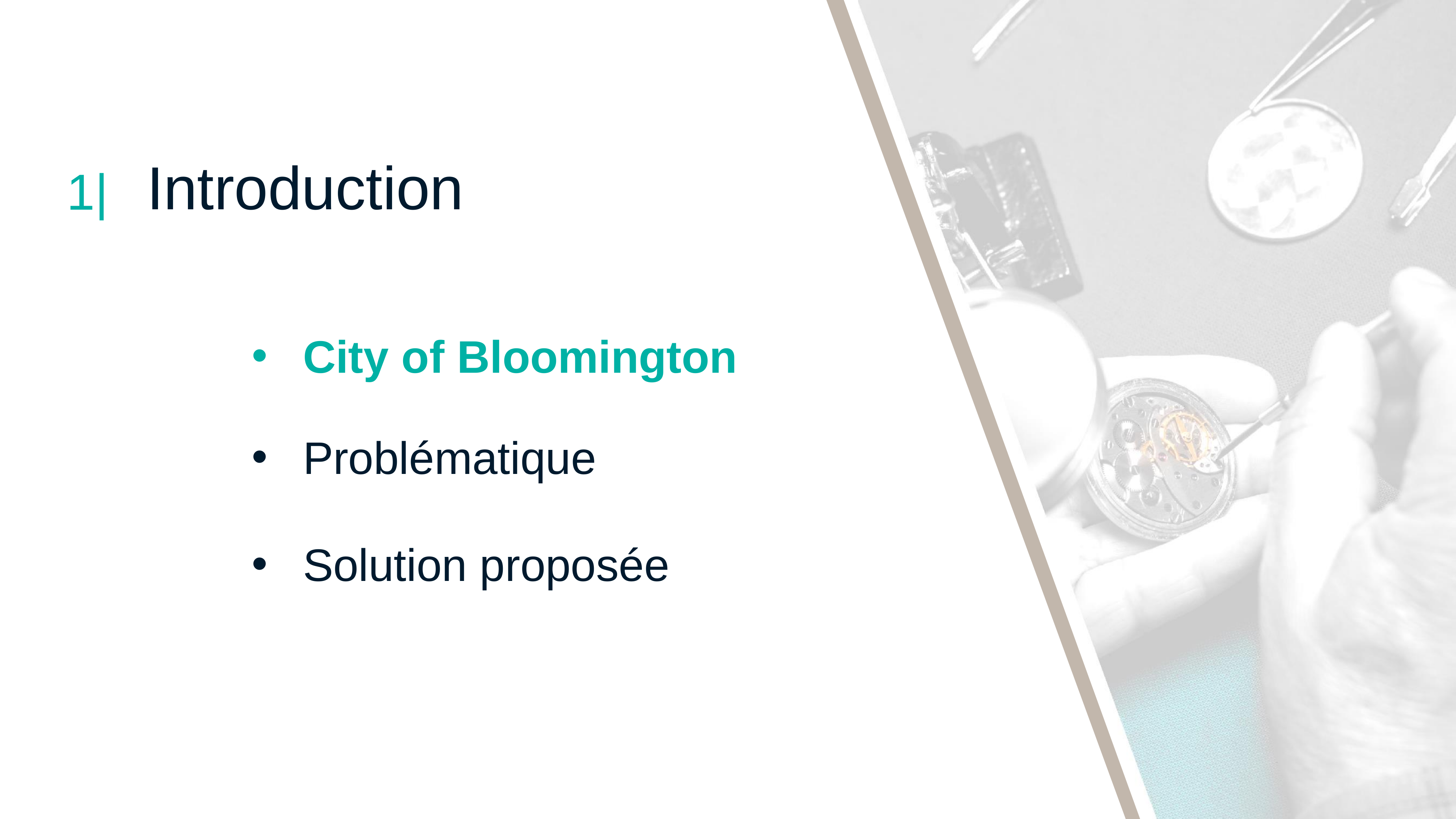

1|
Introduction
City of Bloomington
Problématique
Solution proposée